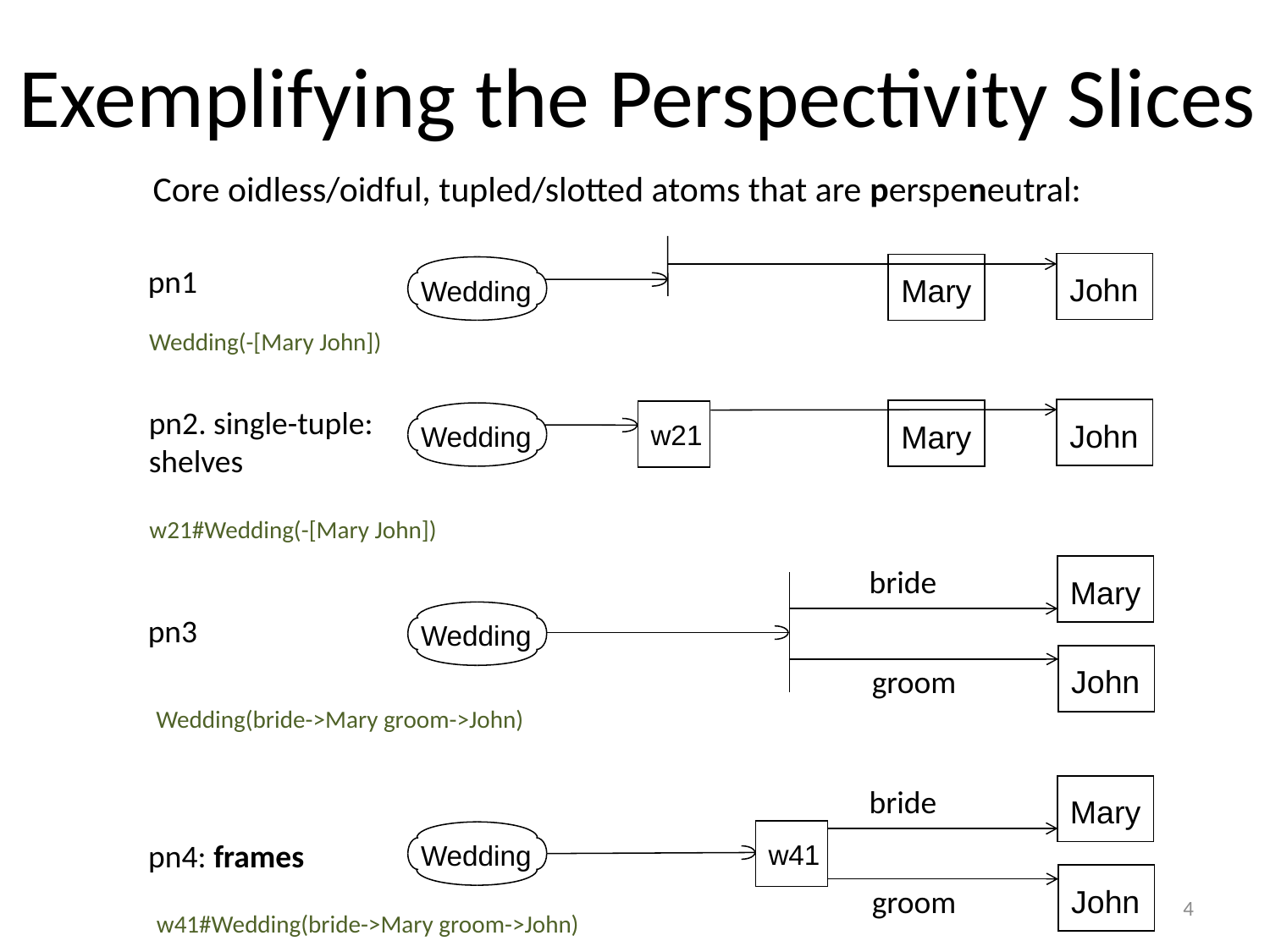

Exemplifying the Perspectivity Slices
Core oidless/oidful, tupled/slotted atoms that are perspeneutral:

John

Mary
pn1

Wedding

Wedding(-[Mary John])
pn2. single-tuple:
shelves

John

Mary

w21

Wedding

w21#Wedding(-[Mary John])
bride

Mary

Wedding
pn3

John
groom
Wedding(bride->Mary groom->John)
bride

Mary

w41

Wedding
pn4: frames

John
groom
4
w41#Wedding(bride->Mary groom->John)